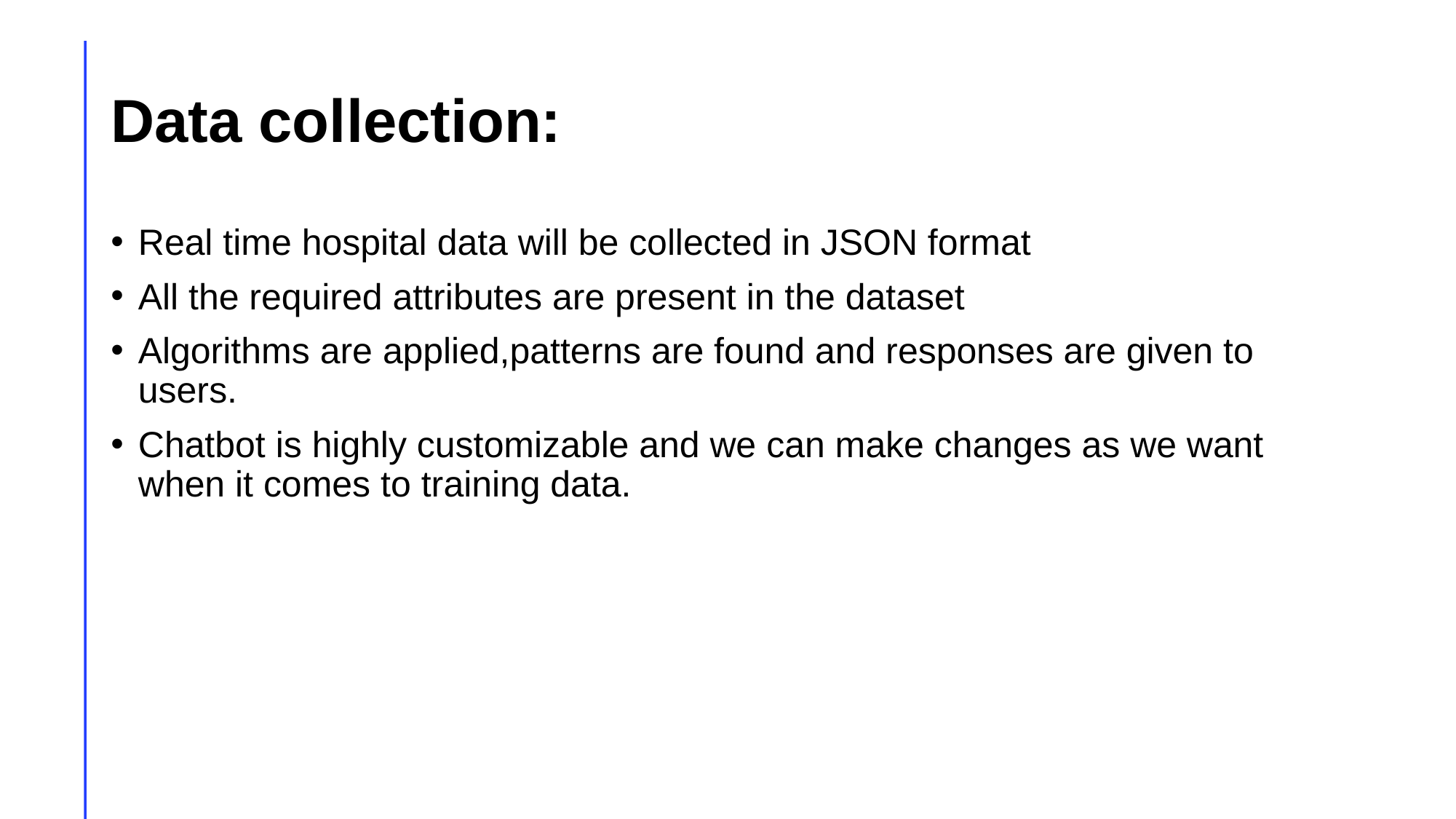

# Data collection:
Real time hospital data will be collected in JSON format
All the required attributes are present in the dataset
Algorithms are applied,patterns are found and responses are given to users.
Chatbot is highly customizable and we can make changes as we want when it comes to training data.